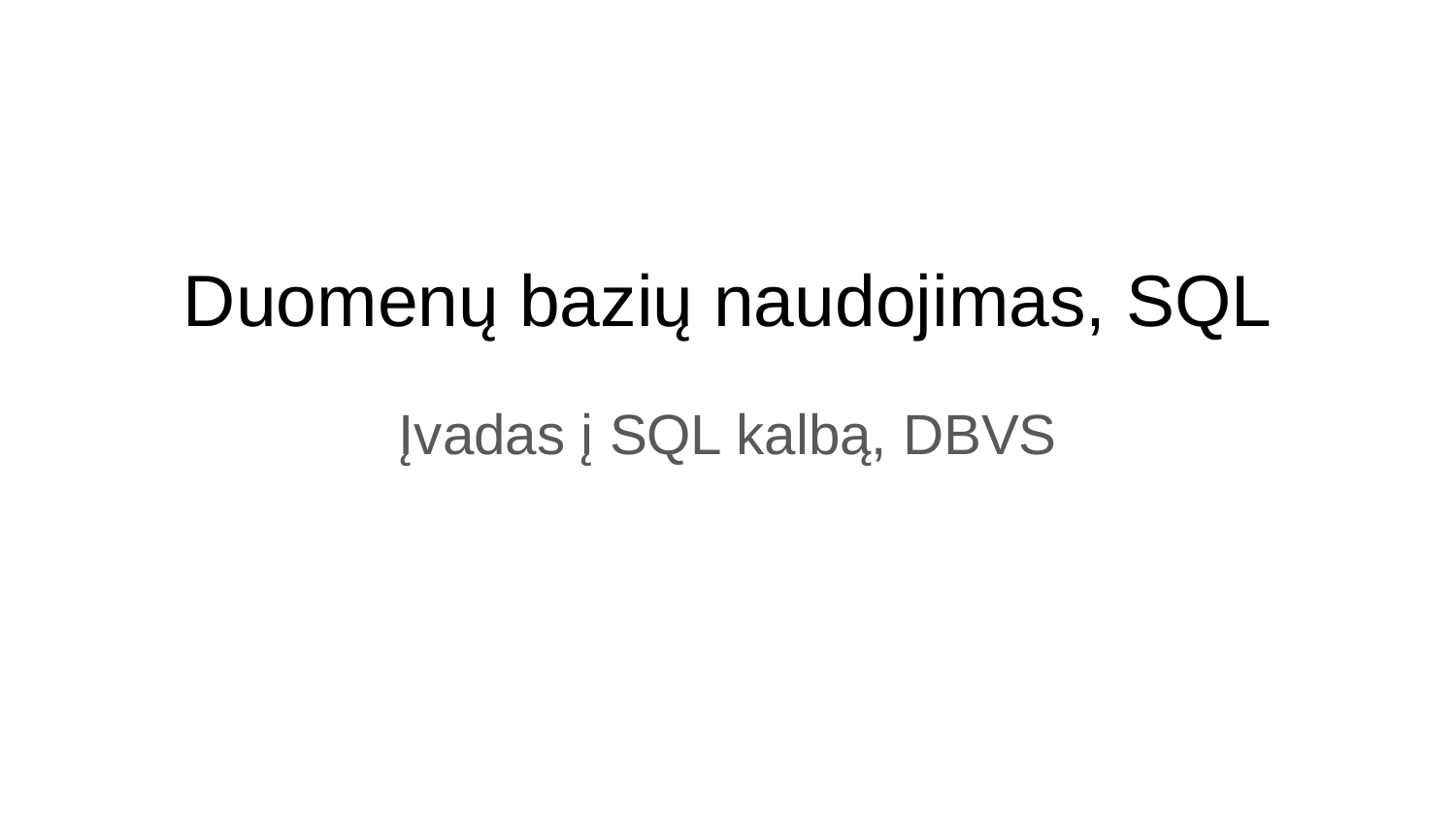

# Duomenų bazių naudojimas, SQL
Įvadas į SQL kalbą, DBVS